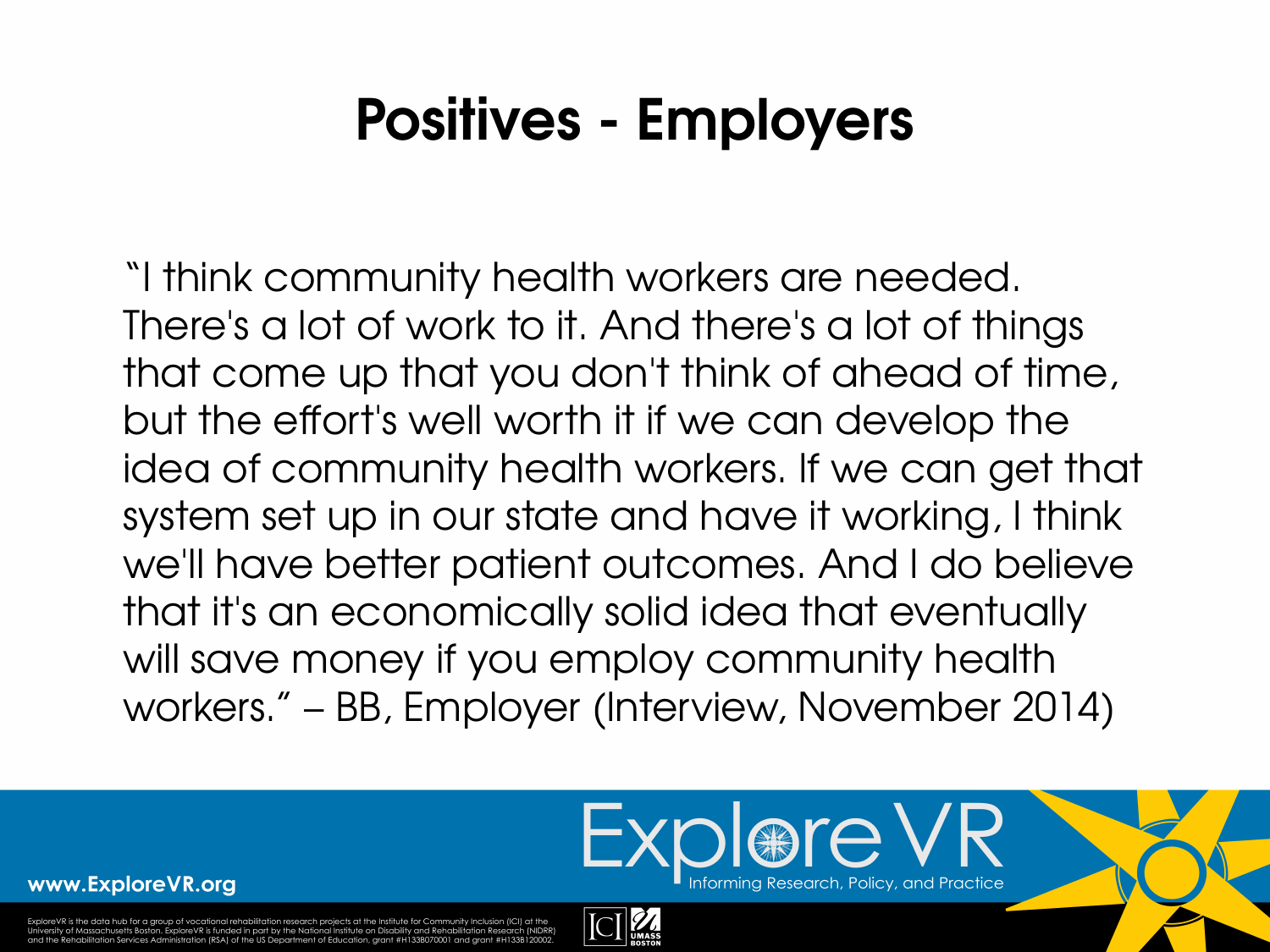

# Positives - Employers
“I think community health workers are needed. There's a lot of work to it. And there's a lot of things that come up that you don't think of ahead of time, but the effort's well worth it if we can develop the idea of community health workers. If we can get that system set up in our state and have it working, I think we'll have better patient outcomes. And I do believe that it's an economically solid idea that eventually will save money if you employ community health workers.” – BB, Employer (Interview, November 2014)